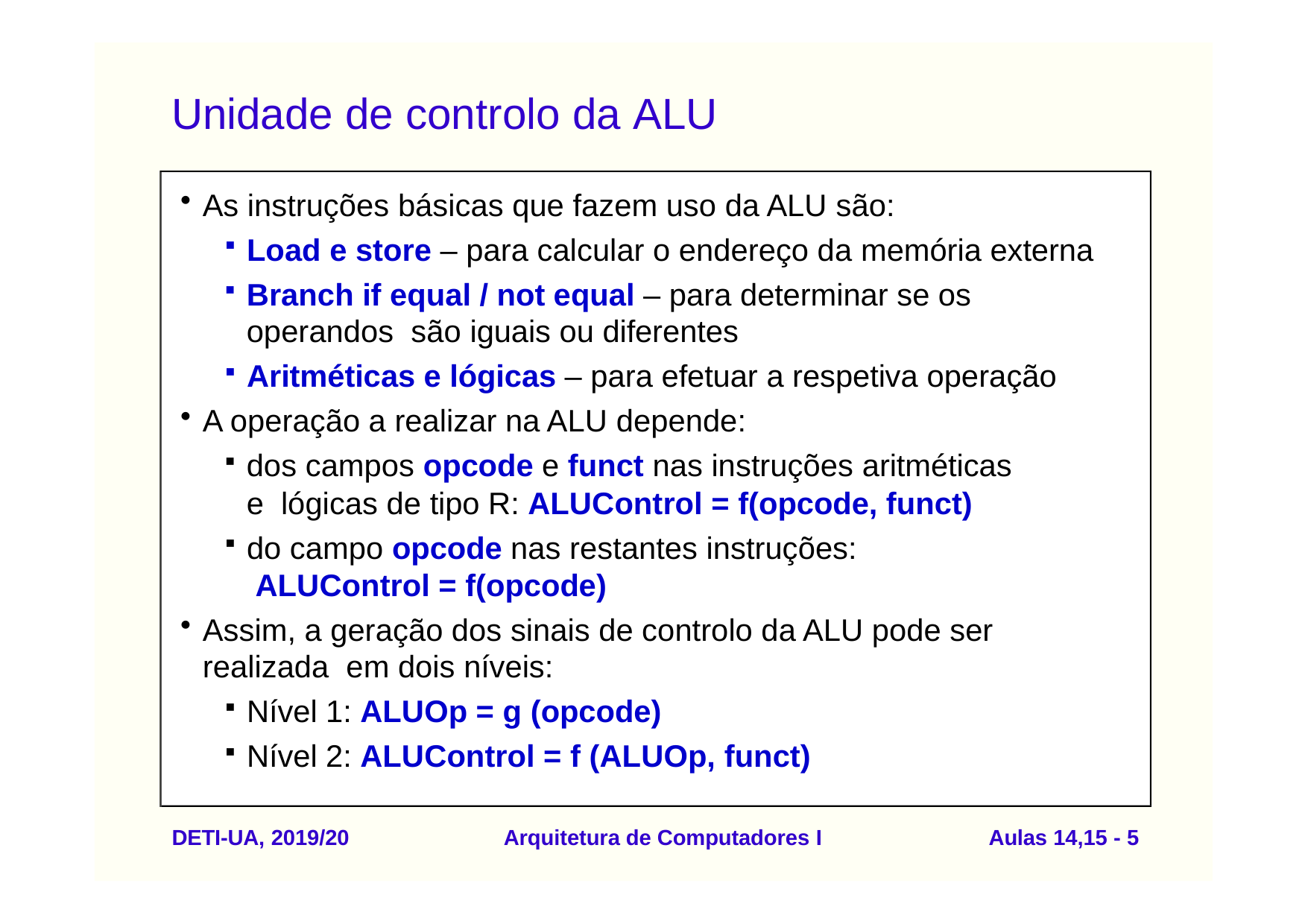

# Unidade de controlo da ALU

As instruções básicas que fazem uso da ALU são:
Load e store – para calcular o endereço da memória externa
Branch if equal / not equal – para determinar se os operandos  são iguais ou diferentes
Aritméticas e lógicas – para efetuar a respetiva operação
A operação a realizar na ALU depende:
dos campos opcode e funct nas instruções aritméticas e  lógicas de tipo R: ALUControl = f(opcode, funct)
do campo opcode nas restantes instruções:
ALUControl = f(opcode)
Assim, a geração dos sinais de controlo da ALU pode ser realizada  em dois níveis:
Nível 1: ALUOp = g (opcode)
Nível 2: ALUControl = f (ALUOp, funct)
DETI-UA, 2019/20
Arquitetura de Computadores I
Aulas 14,15 - 5